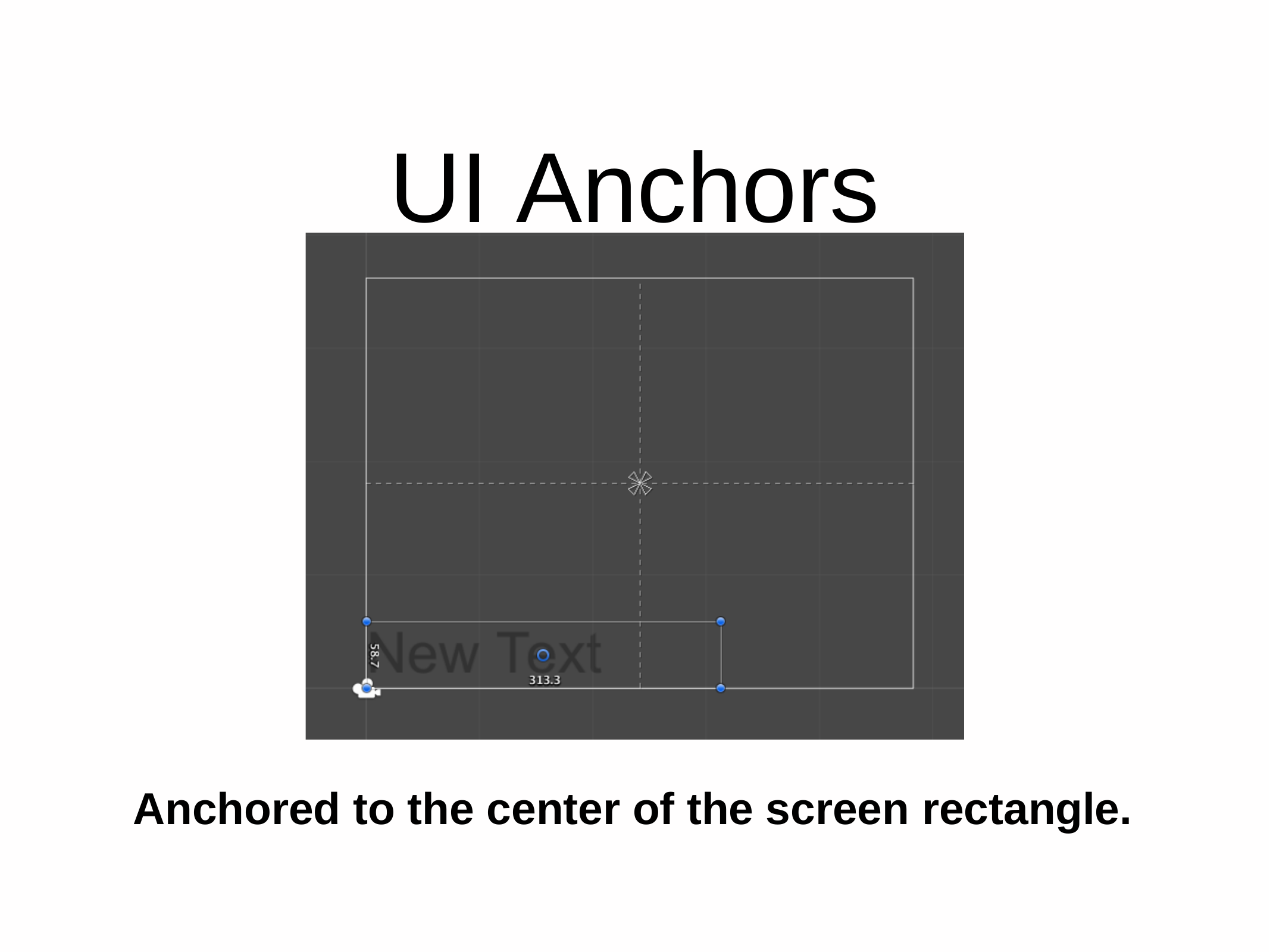

# UI Anchors

Anchored to the center of the screen rectangle.